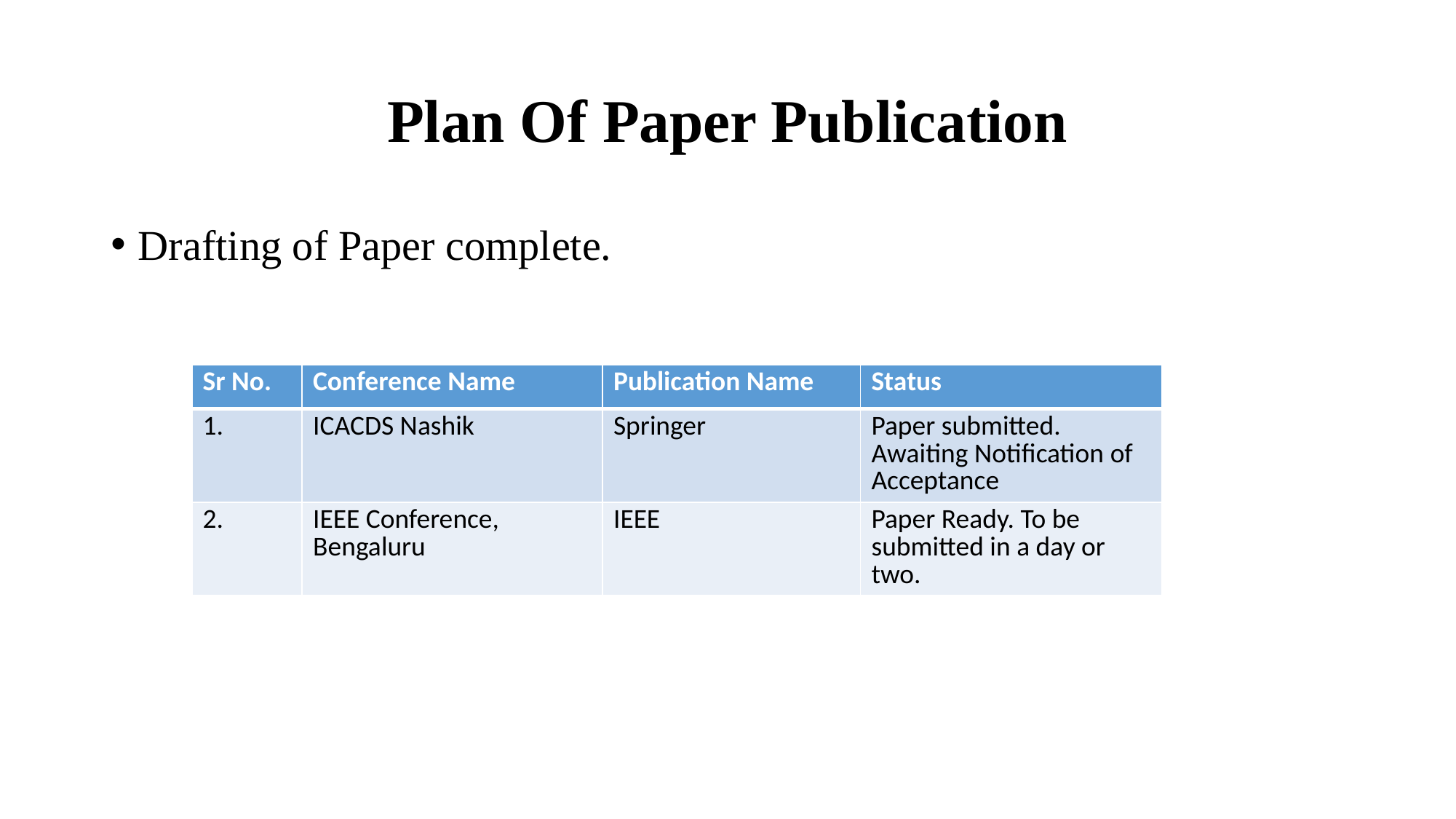

# Plan Of Paper Publication
Drafting of Paper complete.

| Sr No. | Conference Name | Publication Name | Status |
| --- | --- | --- | --- |
| 1. | ICACDS Nashik | Springer | Paper submitted. Awaiting Notification of Acceptance |
| 2. | IEEE Conference, Bengaluru | IEEE | Paper Ready. To be submitted in a day or two. |